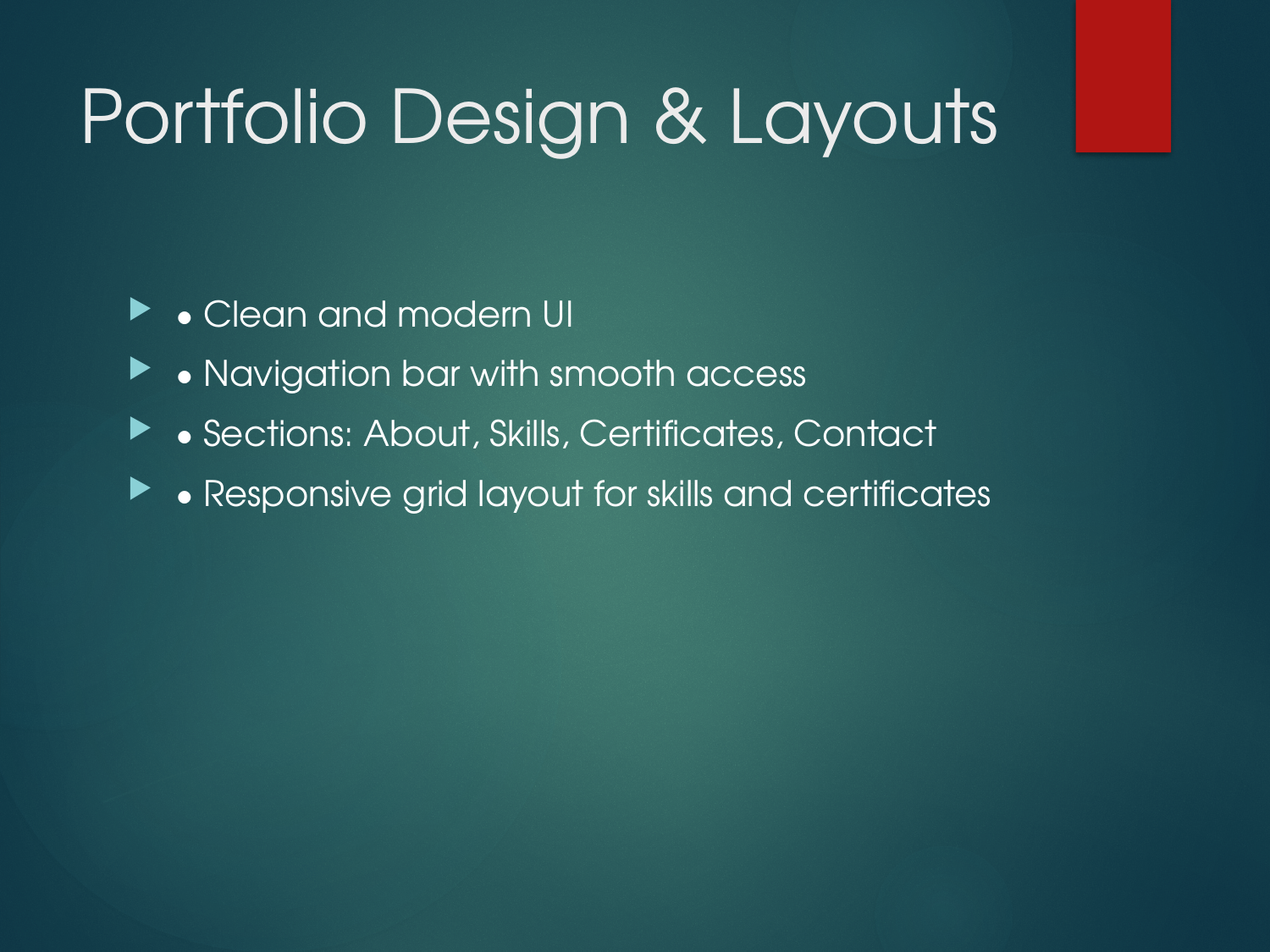

# Portfolio Design & Layouts
• Clean and modern UI
• Navigation bar with smooth access
• Sections: About, Skills, Certificates, Contact
• Responsive grid layout for skills and certificates